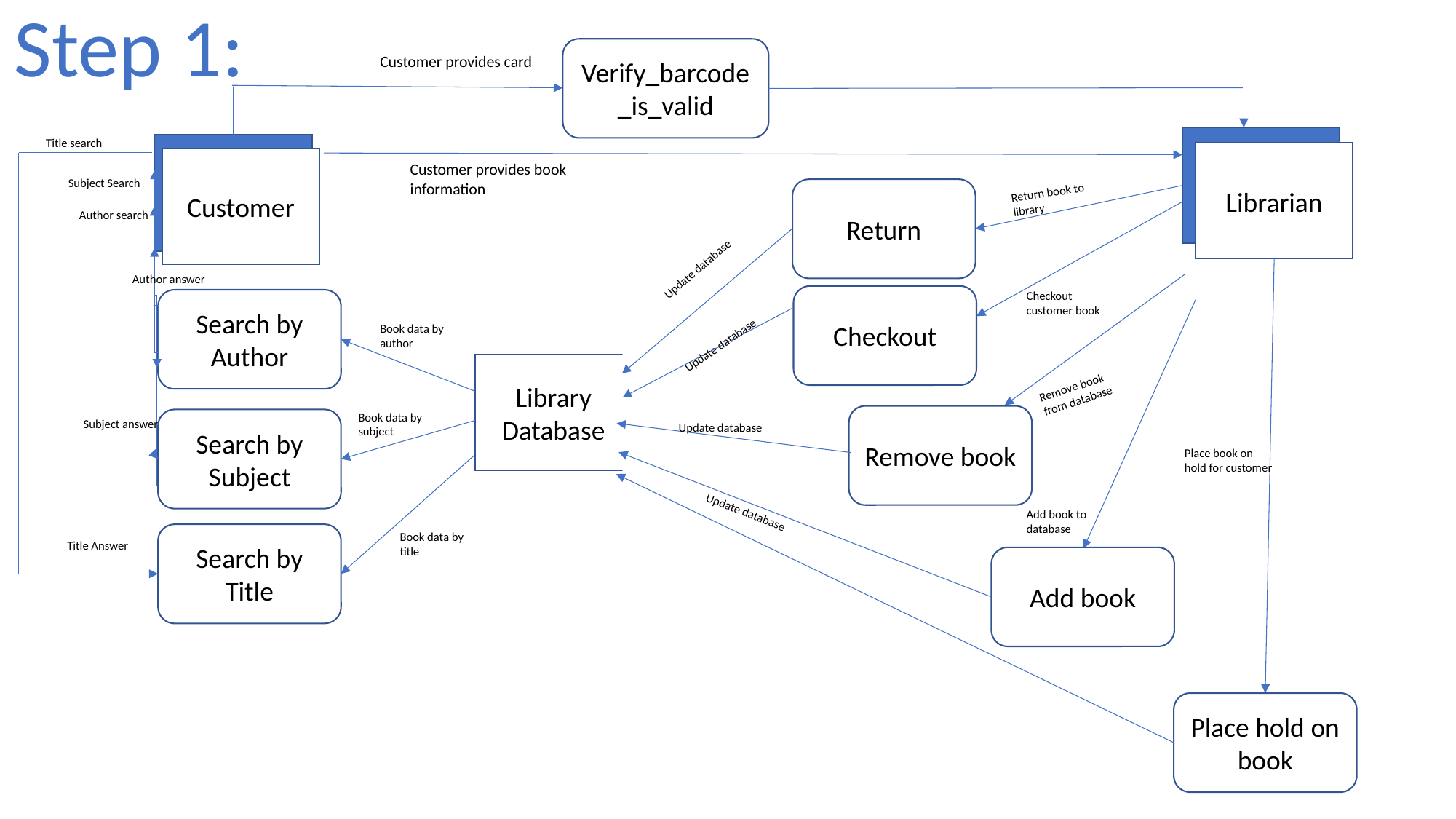

Step 1:
Verify_barcode_is_valid
Customer provides card

Title search

Librarian
Customer
Customer provides book information
Subject Search
Return book to library
Return
Author search
Update database
Author answer
Checkout customer book
Checkout
Search by Author
Book data by author
Update database

Library
Database
Remove book from database
Book data by subject
Remove book
Search by Subject
Subject answer
Update database
Place book on hold for customer
Update database
Add book to database
Book data by title
Search by Title
Title Answer
Add book
Place hold on book